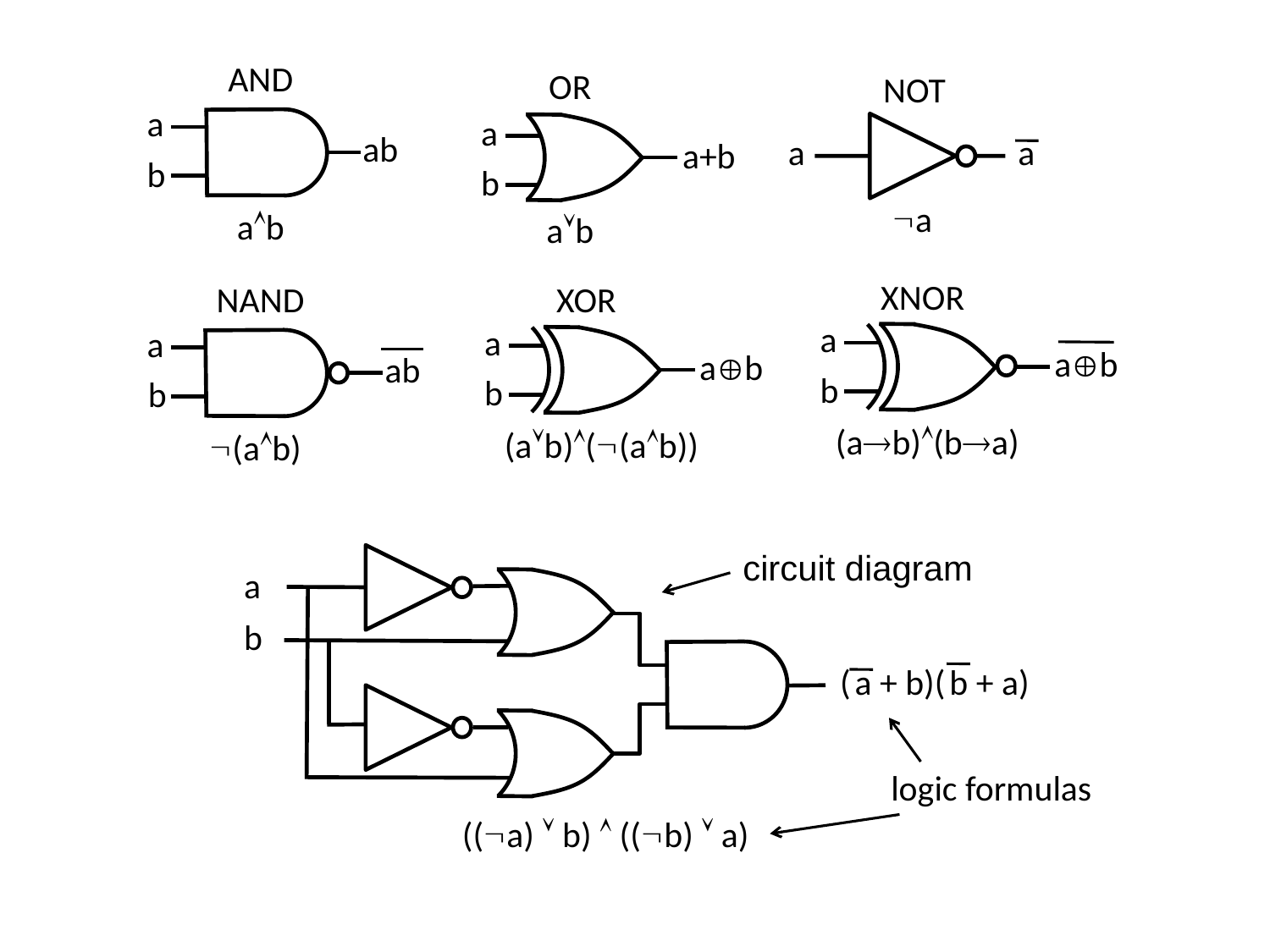

AND
a∧b
a
b

ab
OR

a
b
a+b
a∨b
NOT

 a

a
¬a
XNOR

a
b
a⊕b
(a→b)∧(b→a)
NAND
a
b

ab
¬(a∧b)
XOR

a
b
a⊕b
(a∨b)∧(¬(a∧b))
circuit diagram

a
b

 ( a + b)( b + a)

logic formulas
((¬a) ∨ b) ∧ ((¬b) ∨ a)